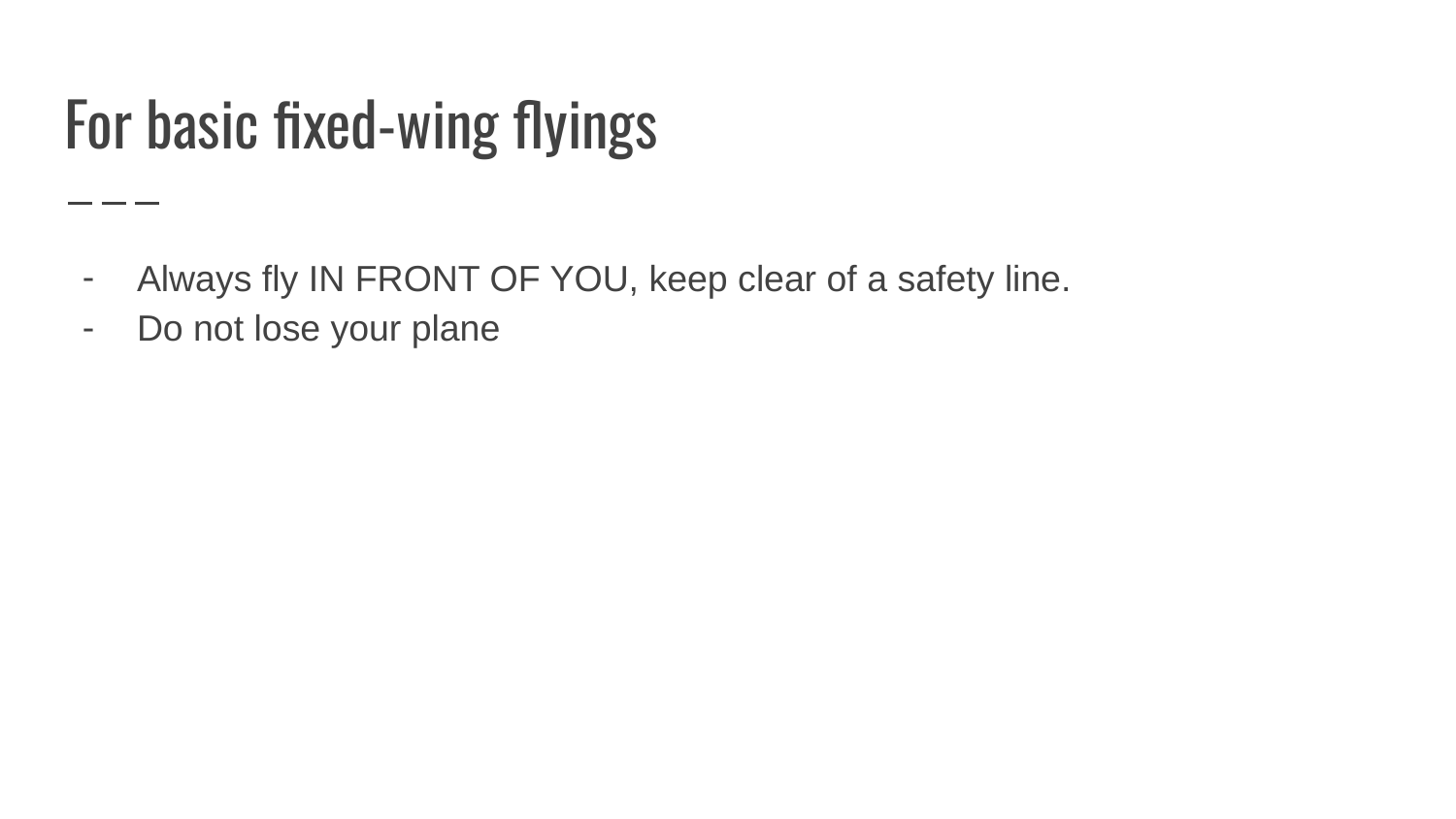

# For basic fixed-wing flyings
Always fly IN FRONT OF YOU, keep clear of a safety line.
Do not lose your plane